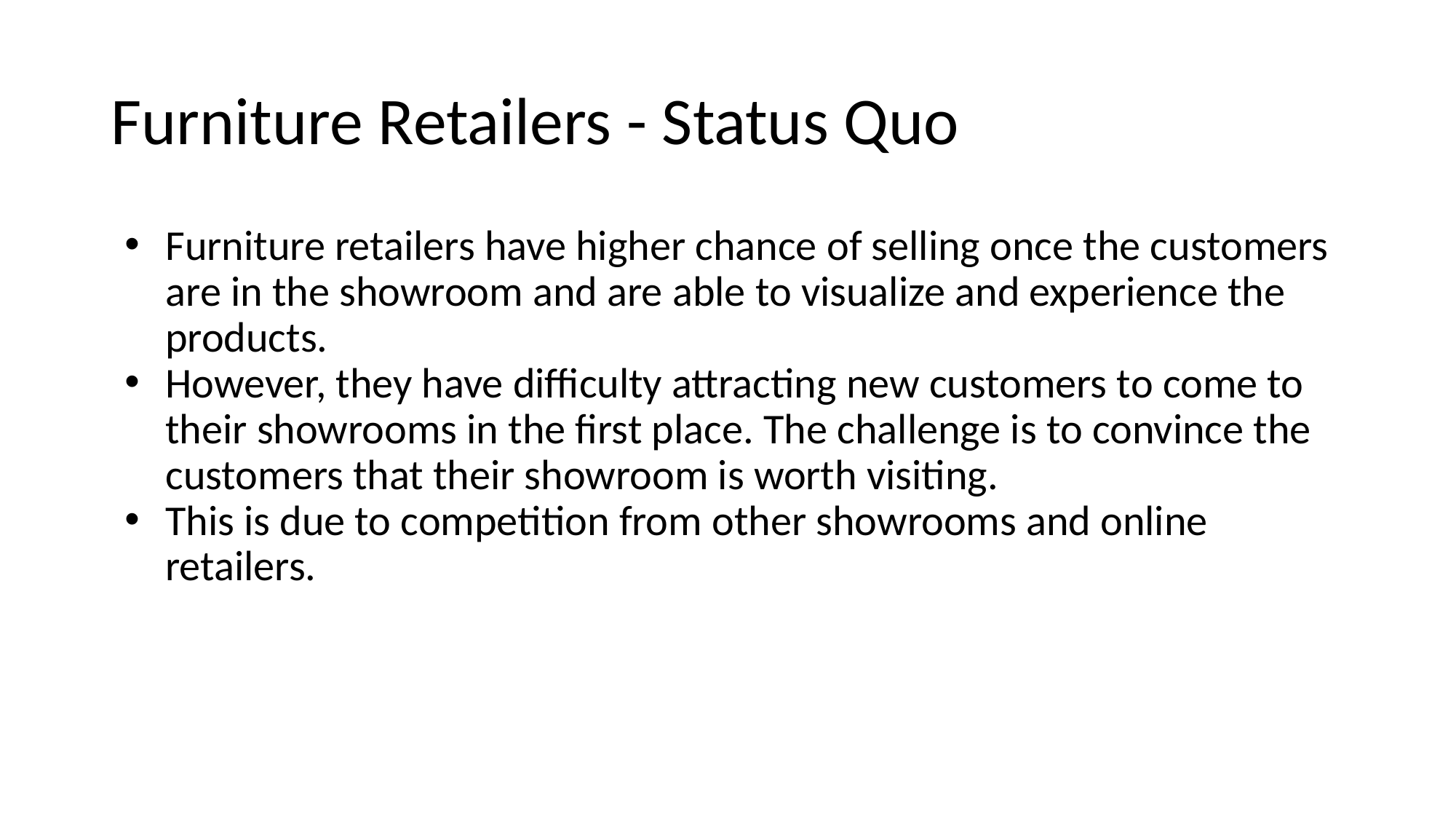

# Furniture Retailers - Status Quo
Furniture retailers have higher chance of selling once the customers are in the showroom and are able to visualize and experience the products.
However, they have difficulty attracting new customers to come to their showrooms in the first place. The challenge is to convince the customers that their showroom is worth visiting.
This is due to competition from other showrooms and online retailers.